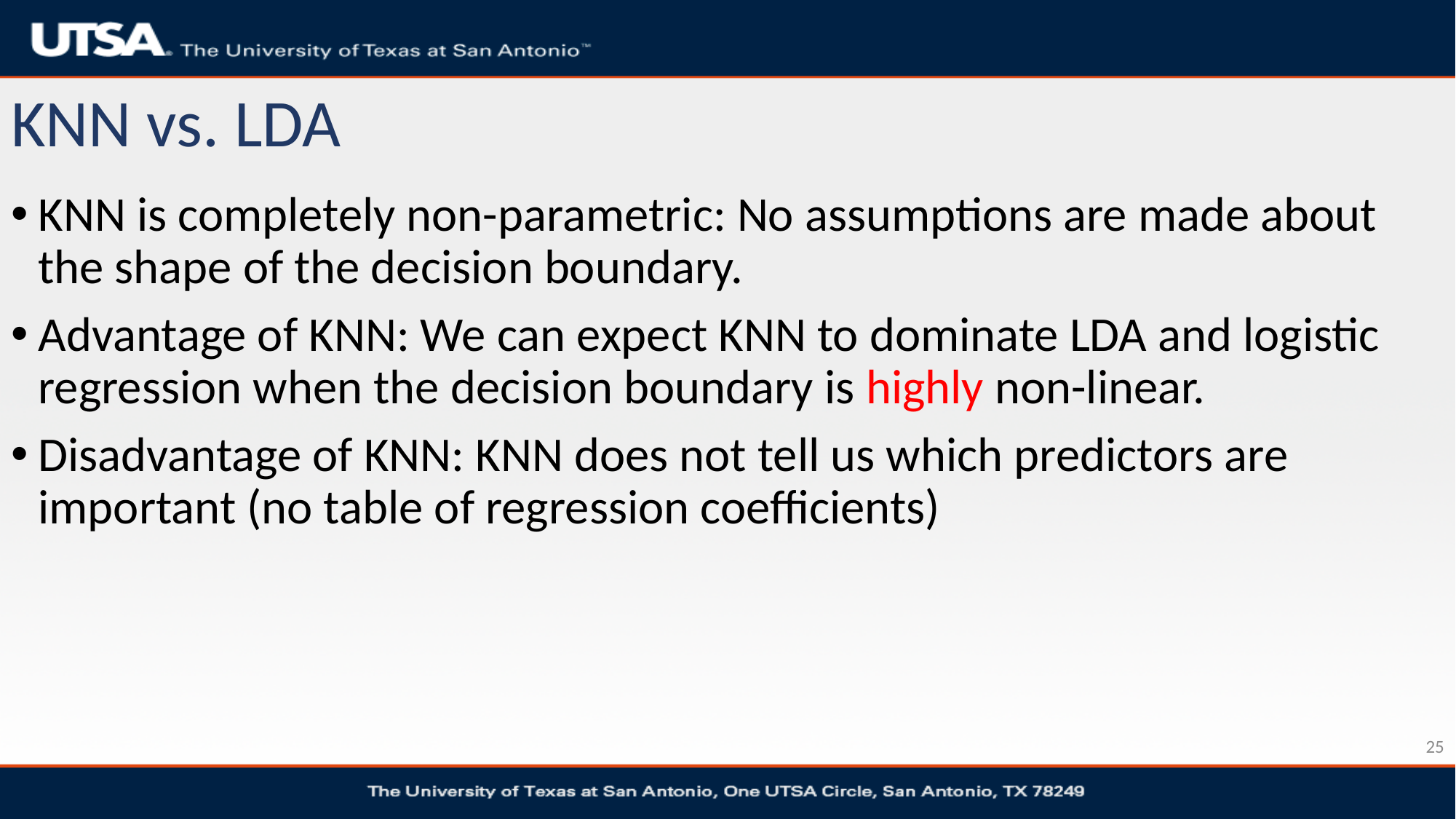

# KNN vs. LDA
KNN is completely non-parametric: No assumptions are made about the shape of the decision boundary.
Advantage of KNN: We can expect KNN to dominate LDA and logistic regression when the decision boundary is highly non-linear.
Disadvantage of KNN: KNN does not tell us which predictors are important (no table of regression coefficients)
25